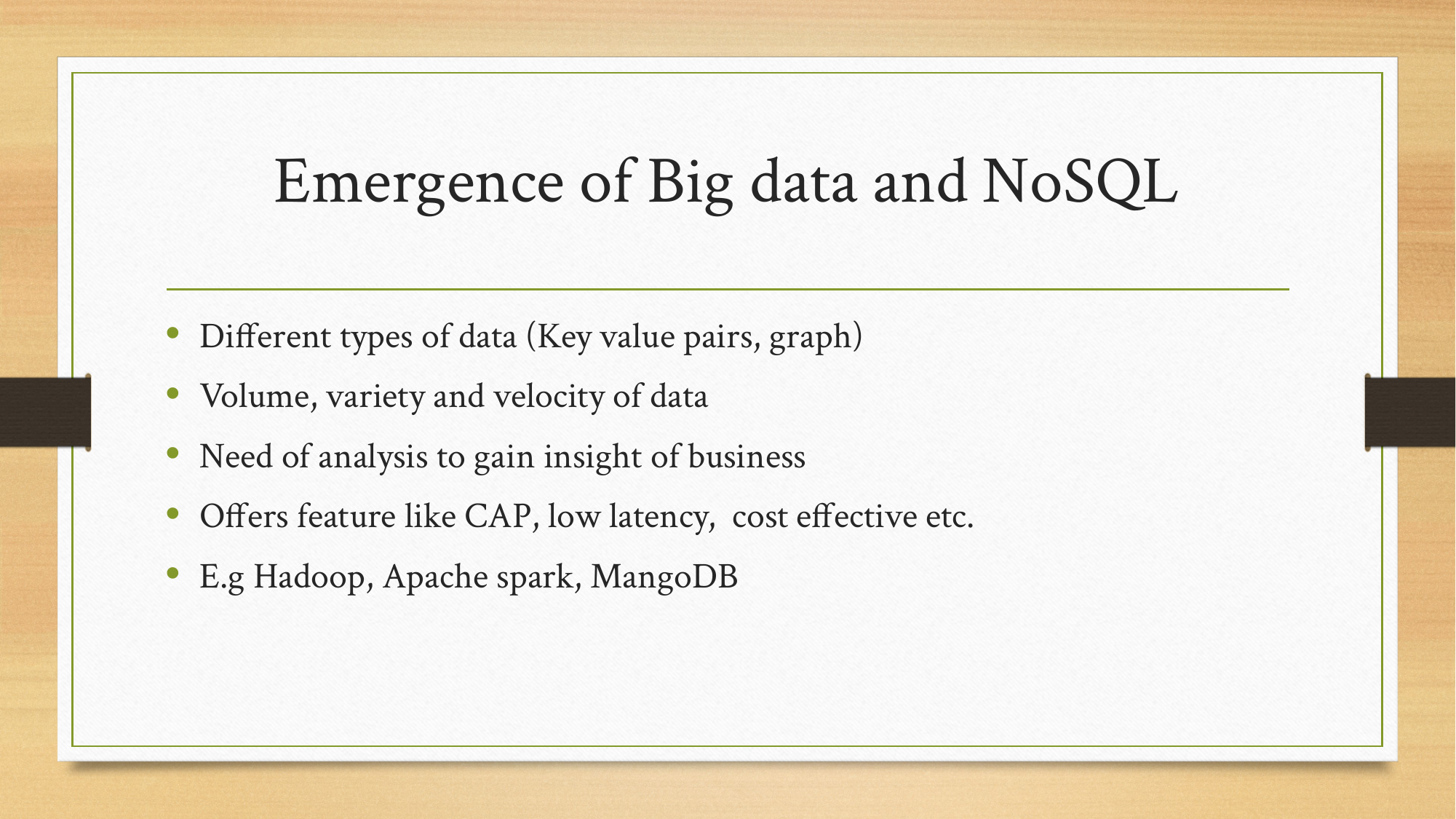

# Emergence of Big data and NoSQL
Different types of data (Key value pairs, graph)
Volume, variety and velocity of data
Need of analysis to gain insight of business
Offers feature like CAP, low latency,  cost effective etc.
E.g Hadoop, Apache spark, MangoDB